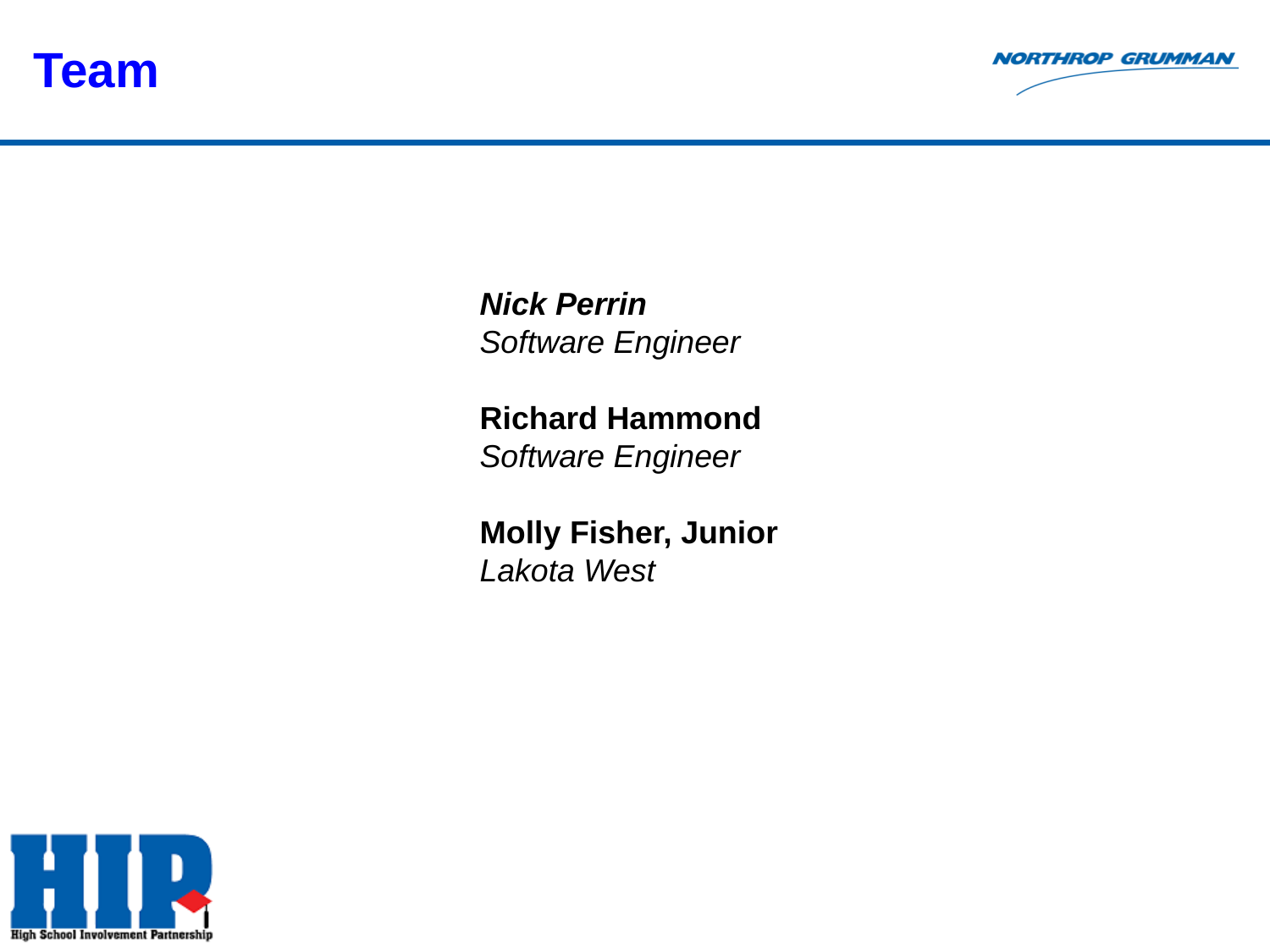

Team
Nick Perrin
Software Engineer

Richard Hammond
Software Engineer

Molly Fisher, Junior
Lakota West